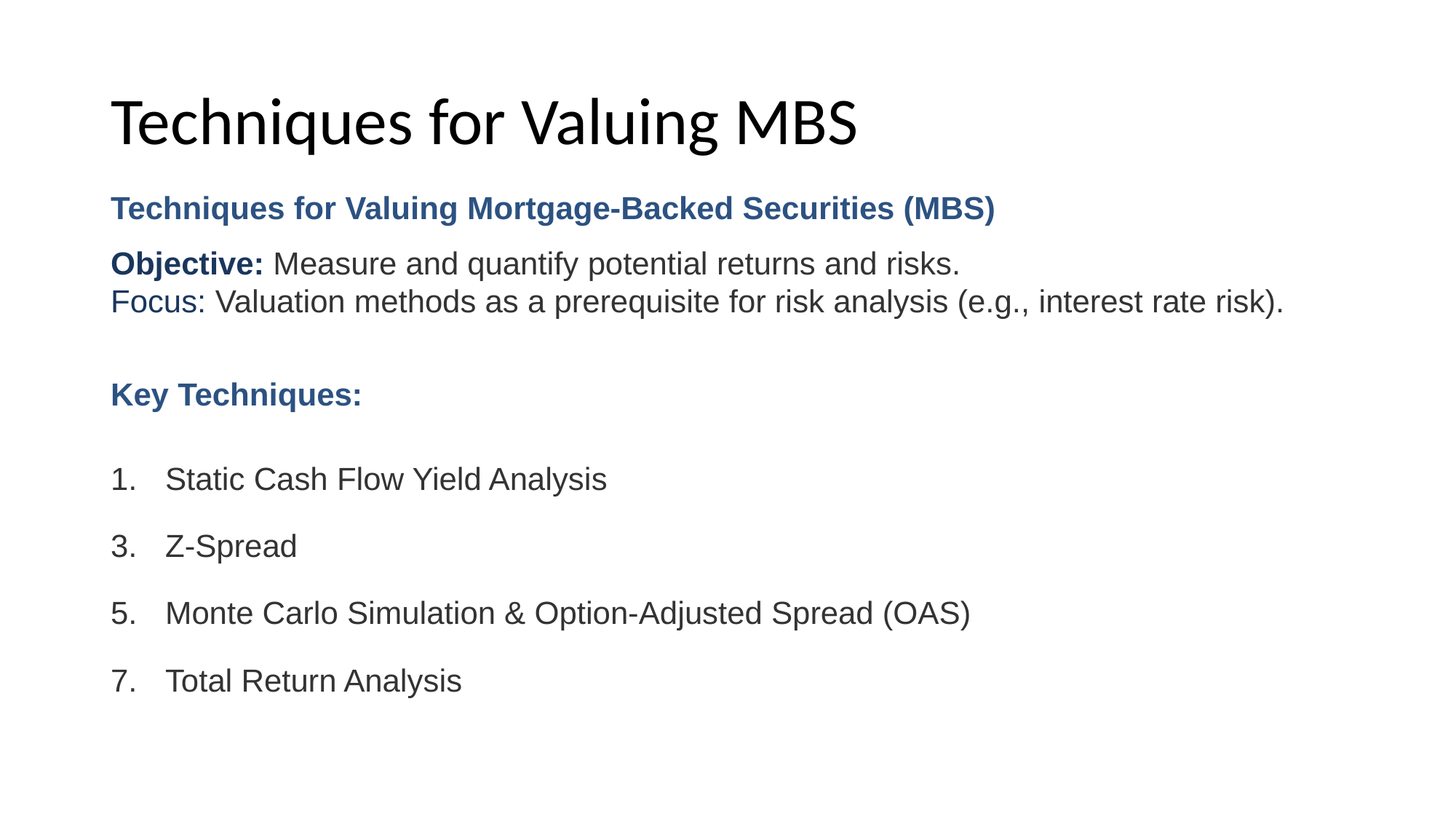

# Techniques for Valuing MBS
Techniques for Valuing Mortgage-Backed Securities (MBS)
Objective: Measure and quantify potential returns and risks.
Focus: Valuation methods as a prerequisite for risk analysis (e.g., interest rate risk).

Key Techniques:
1
Static Cash Flow Yield Analysis
2
Z-Spread
3
Monte Carlo Simulation & Option-Adjusted Spread (OAS)
4
Total Return Analysis